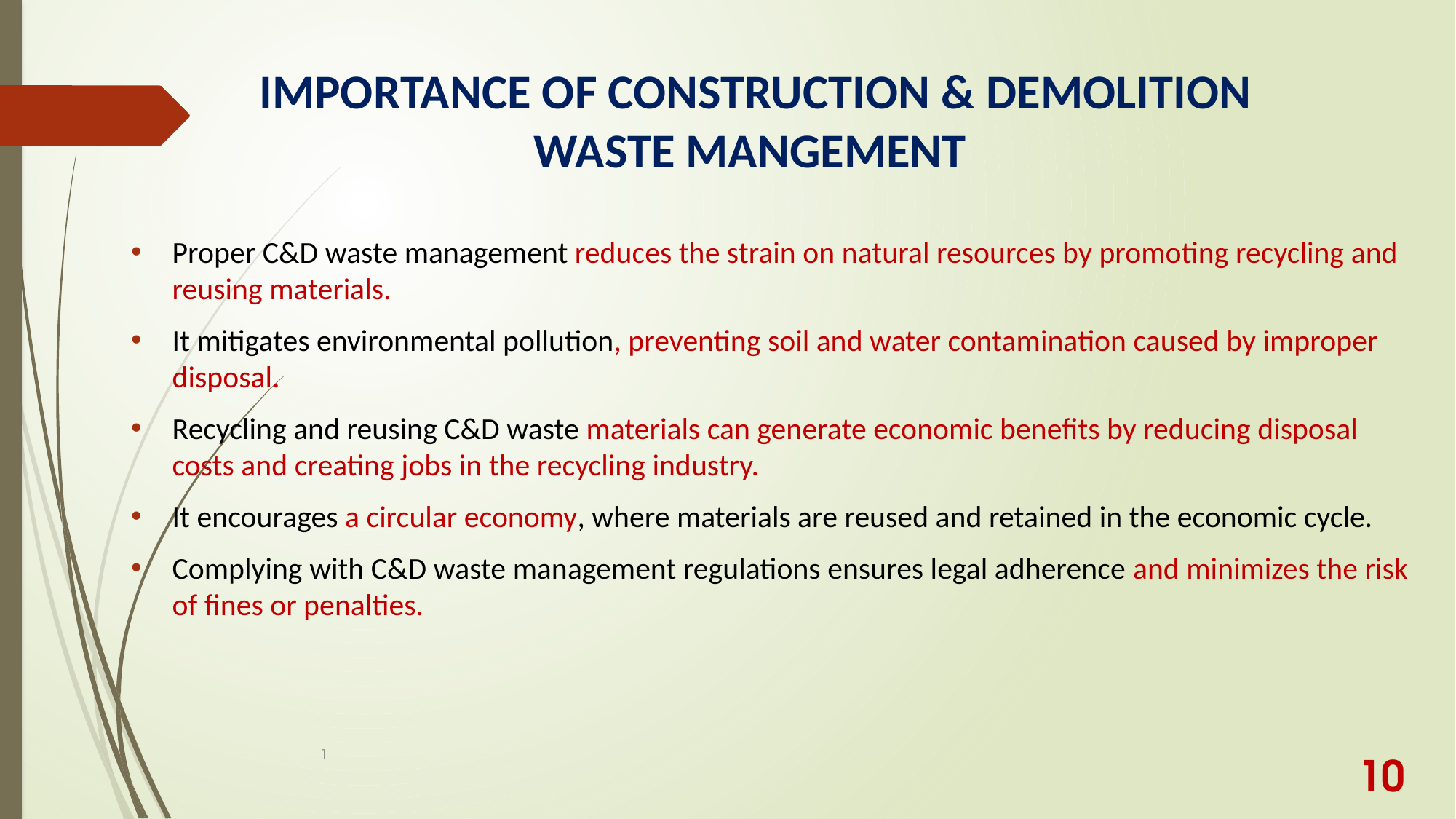

# IMPORTANCE OF CONSTRUCTION & DEMOLITION WASTE MANGEMENT
Proper C&D waste management reduces the strain on natural resources by promoting recycling and reusing materials.
It mitigates environmental pollution, preventing soil and water contamination caused by improper disposal.
Recycling and reusing C&D waste materials can generate economic benefits by reducing disposal costs and creating jobs in the recycling industry.
It encourages a circular economy, where materials are reused and retained in the economic cycle.
Complying with C&D waste management regulations ensures legal adherence and minimizes the risk of fines or penalties.

1
10